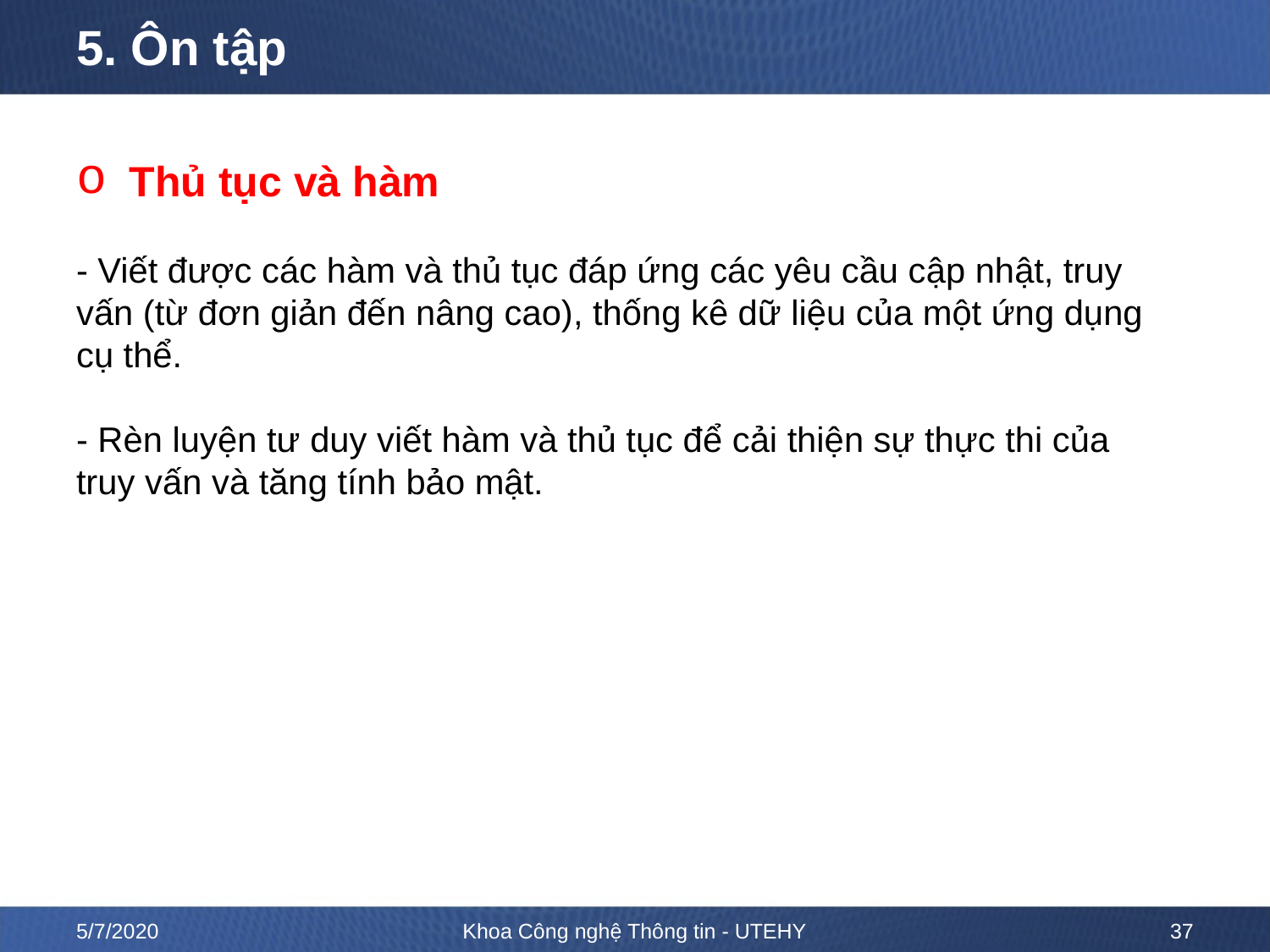

# 5. Ôn tập
Thủ tục và hàm
- Viết được các hàm và thủ tục đáp ứng các yêu cầu cập nhật, truy vấn (từ đơn giản đến nâng cao), thống kê dữ liệu của một ứng dụng cụ thể.
- Rèn luyện tư duy viết hàm và thủ tục để cải thiện sự thực thi của truy vấn và tăng tính bảo mật.

5/7/2020
Khoa Công nghệ Thông tin - UTEHY
37